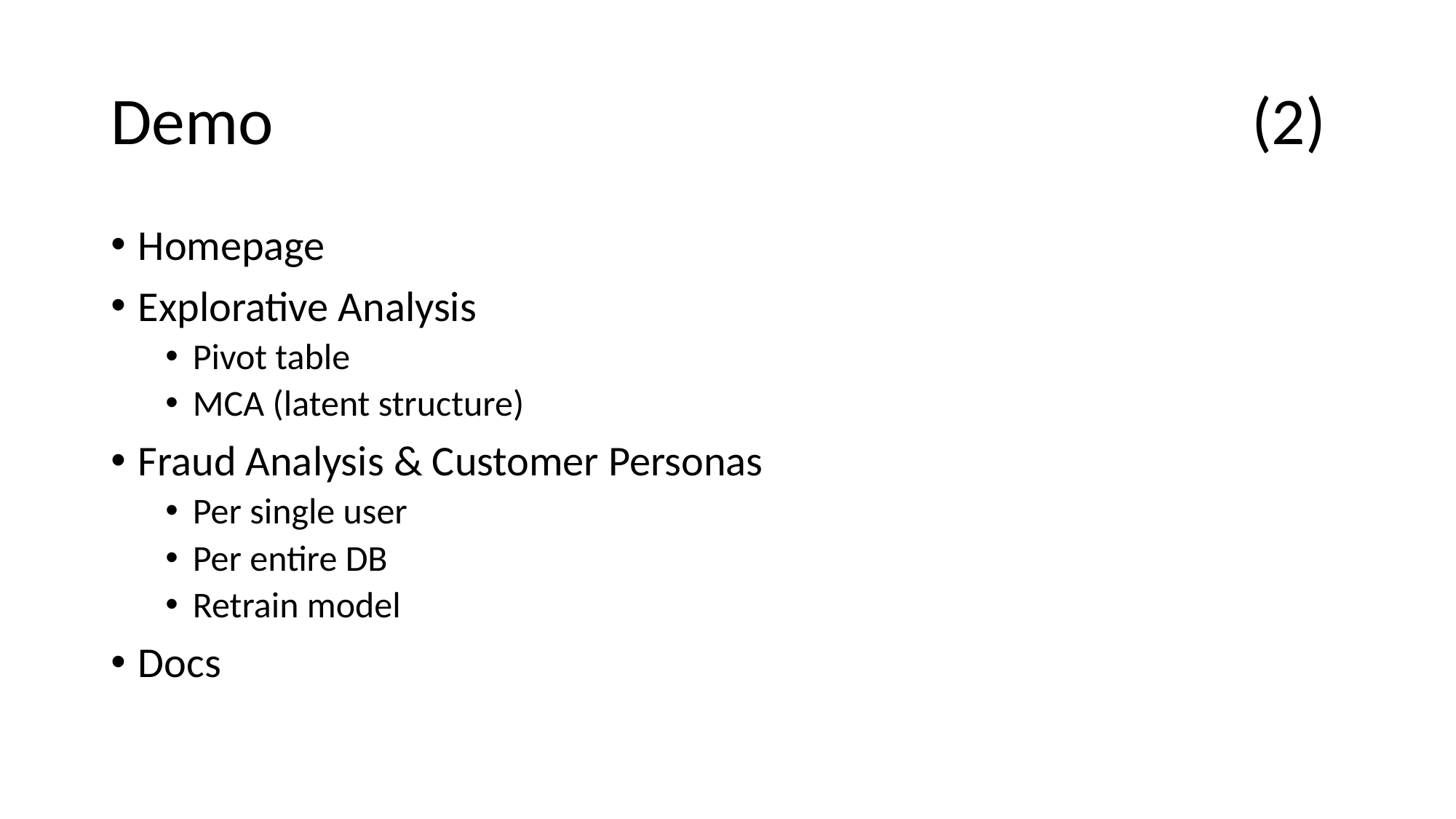

# Demo                                                                 (2)
Homepage
Explorative Analysis
Pivot table
MCA (latent structure)
Fraud Analysis & Customer Personas
Per single user
Per entire DB
Retrain model
Docs